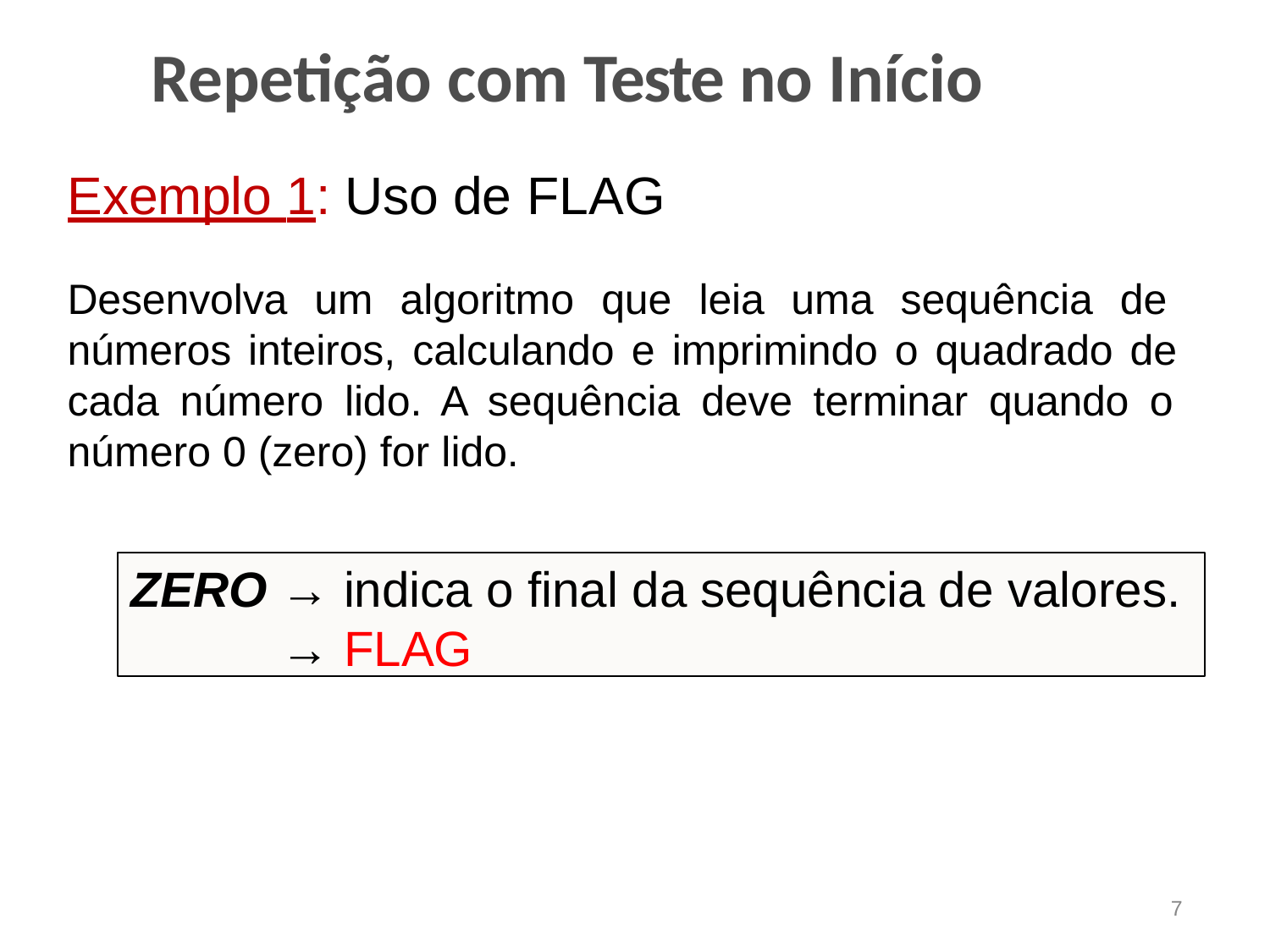

# Repetição com Teste no Início
Exemplo 1: Uso de FLAG
Desenvolva um algoritmo que leia uma sequência de  números inteiros, calculando e imprimindo o quadrado de  cada número lido. A sequência deve terminar quando o  número 0 (zero) for lido.
ZERO → indica o final da sequência de valores.
→ FLAG
7